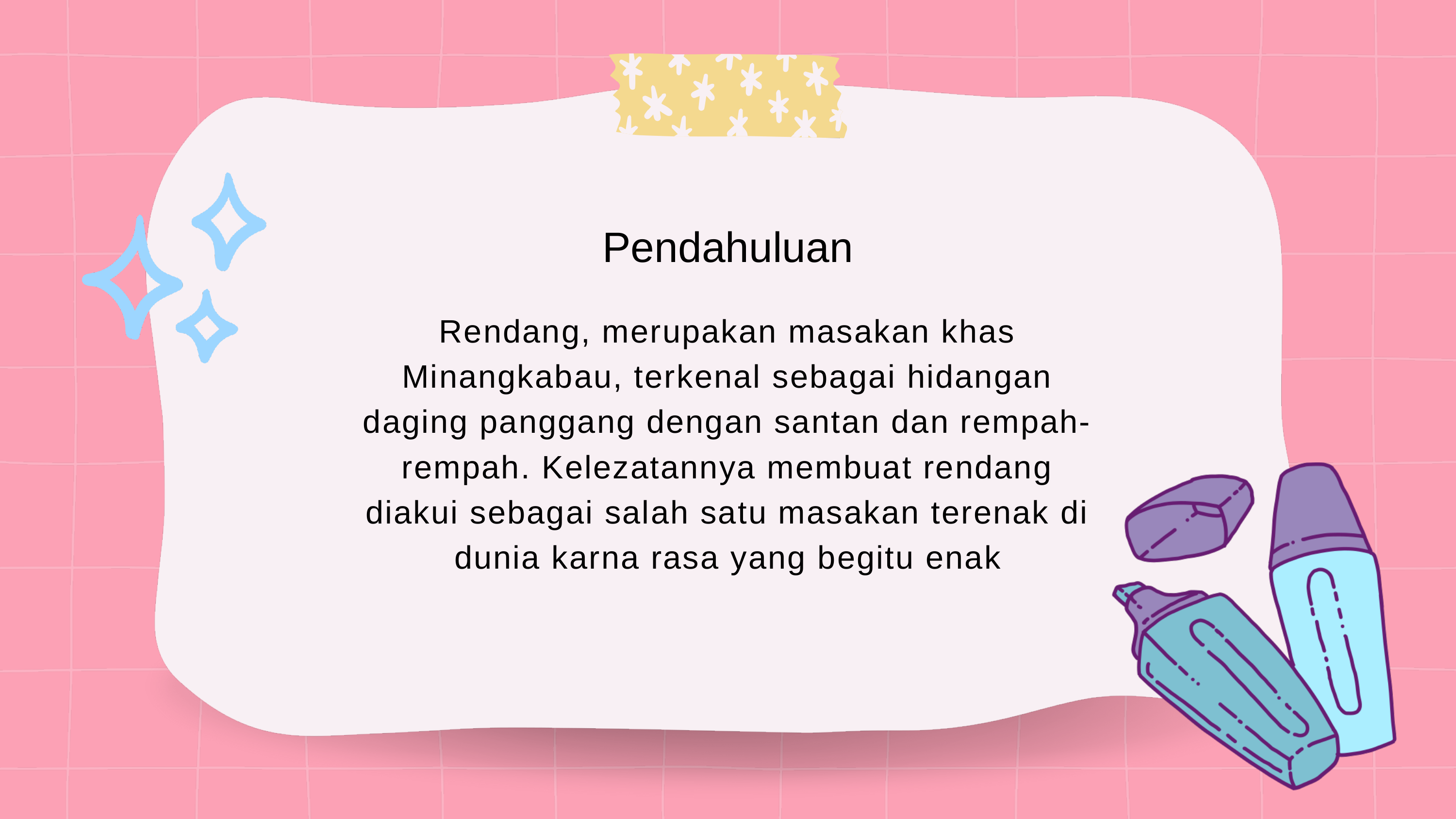

Pendahuluan
Rendang, merupakan masakan khas Minangkabau, terkenal sebagai hidangan daging panggang dengan santan dan rempah-rempah. Kelezatannya membuat rendang diakui sebagai salah satu masakan terenak di dunia karna rasa yang begitu enak